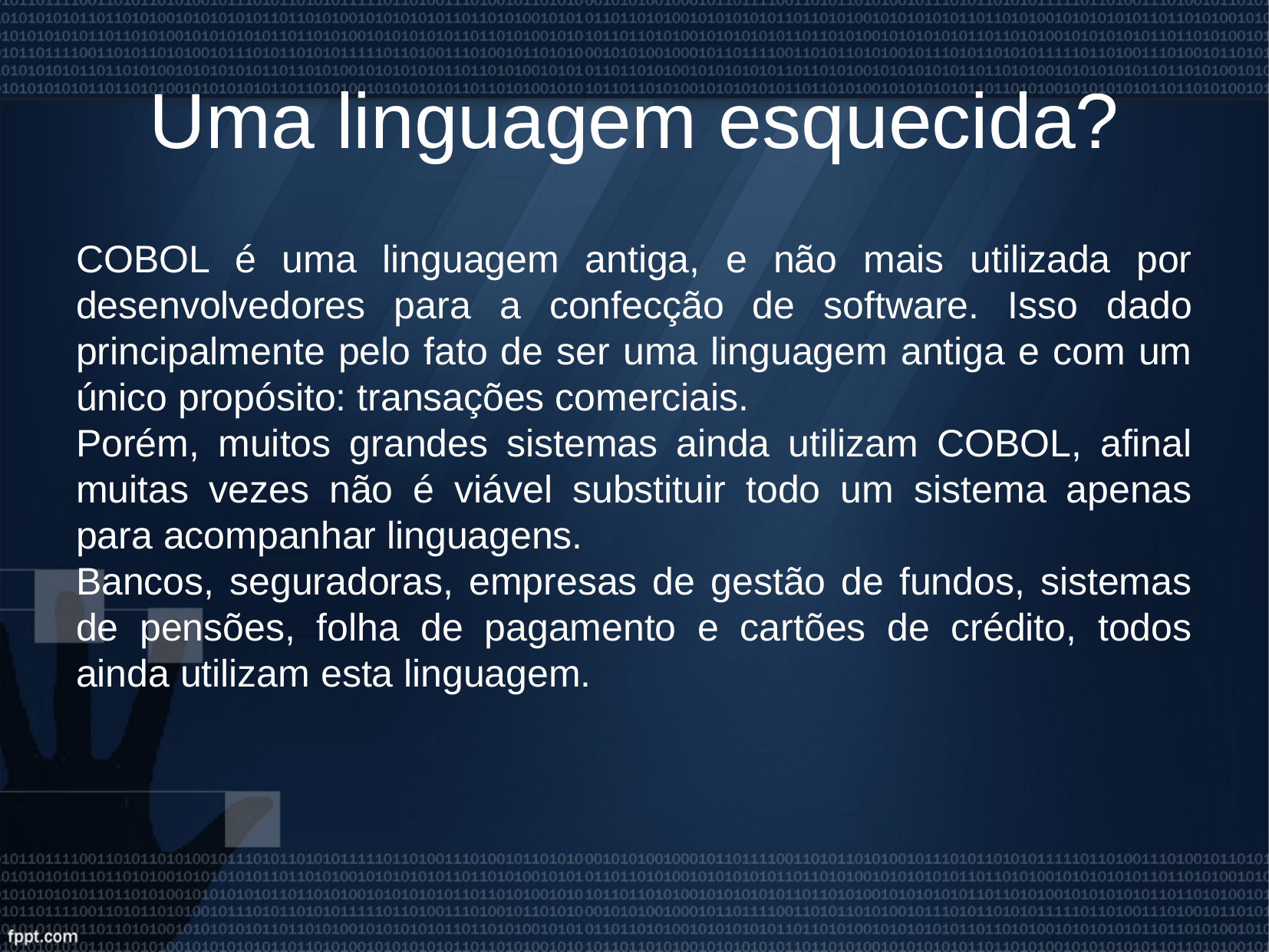

Uma linguagem esquecida?
COBOL é uma linguagem antiga, e não mais utilizada por desenvolvedores para a confecção de software. Isso dado principalmente pelo fato de ser uma linguagem antiga e com um único propósito: transações comerciais.
Porém, muitos grandes sistemas ainda utilizam COBOL, afinal muitas vezes não é viável substituir todo um sistema apenas para acompanhar linguagens.
Bancos, seguradoras, empresas de gestão de fundos, sistemas de pensões, folha de pagamento e cartões de crédito, todos ainda utilizam esta linguagem.